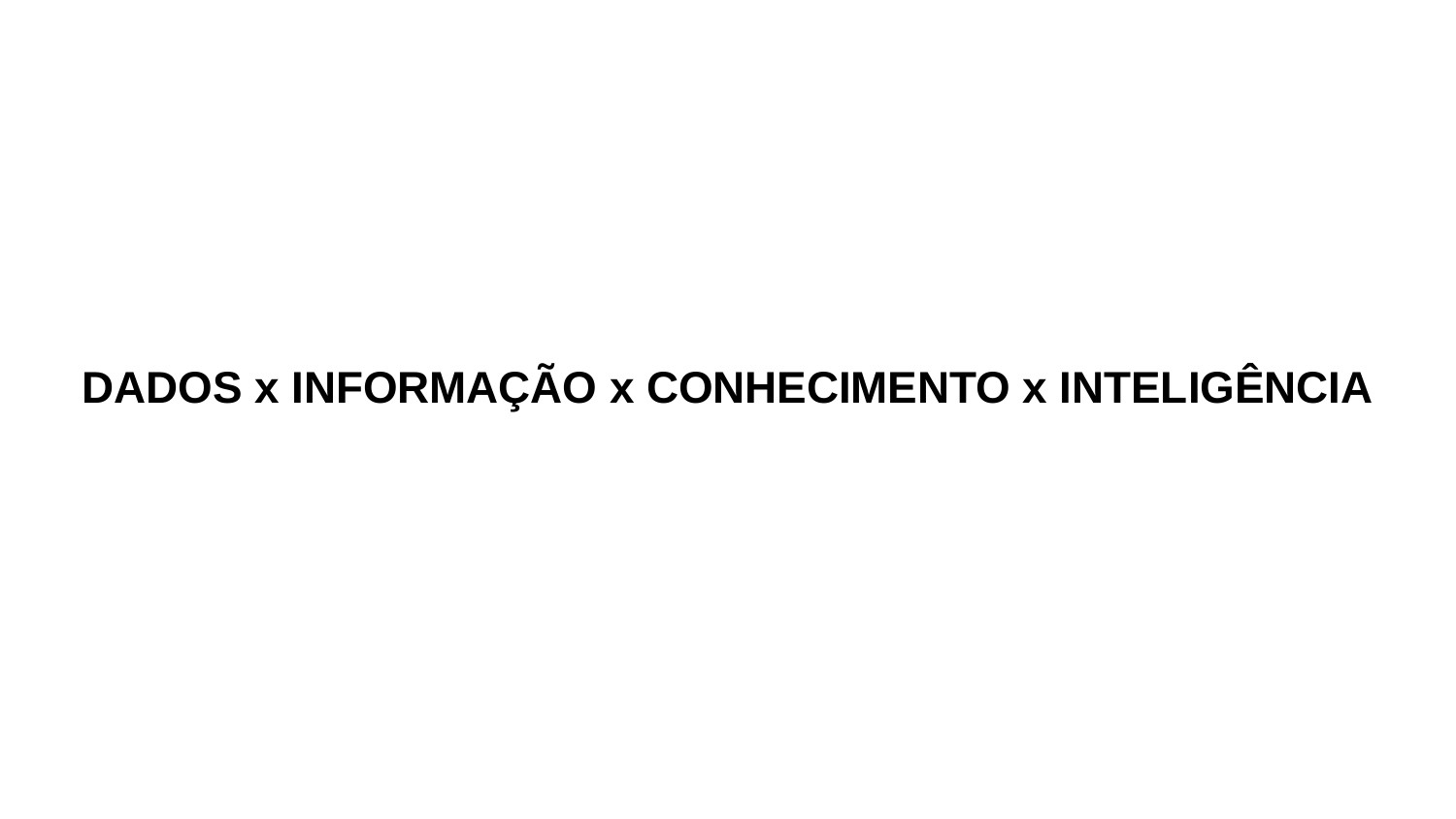

DADOS x INFORMAÇÃO x CONHECIMENTO x INTELIGÊNCIA